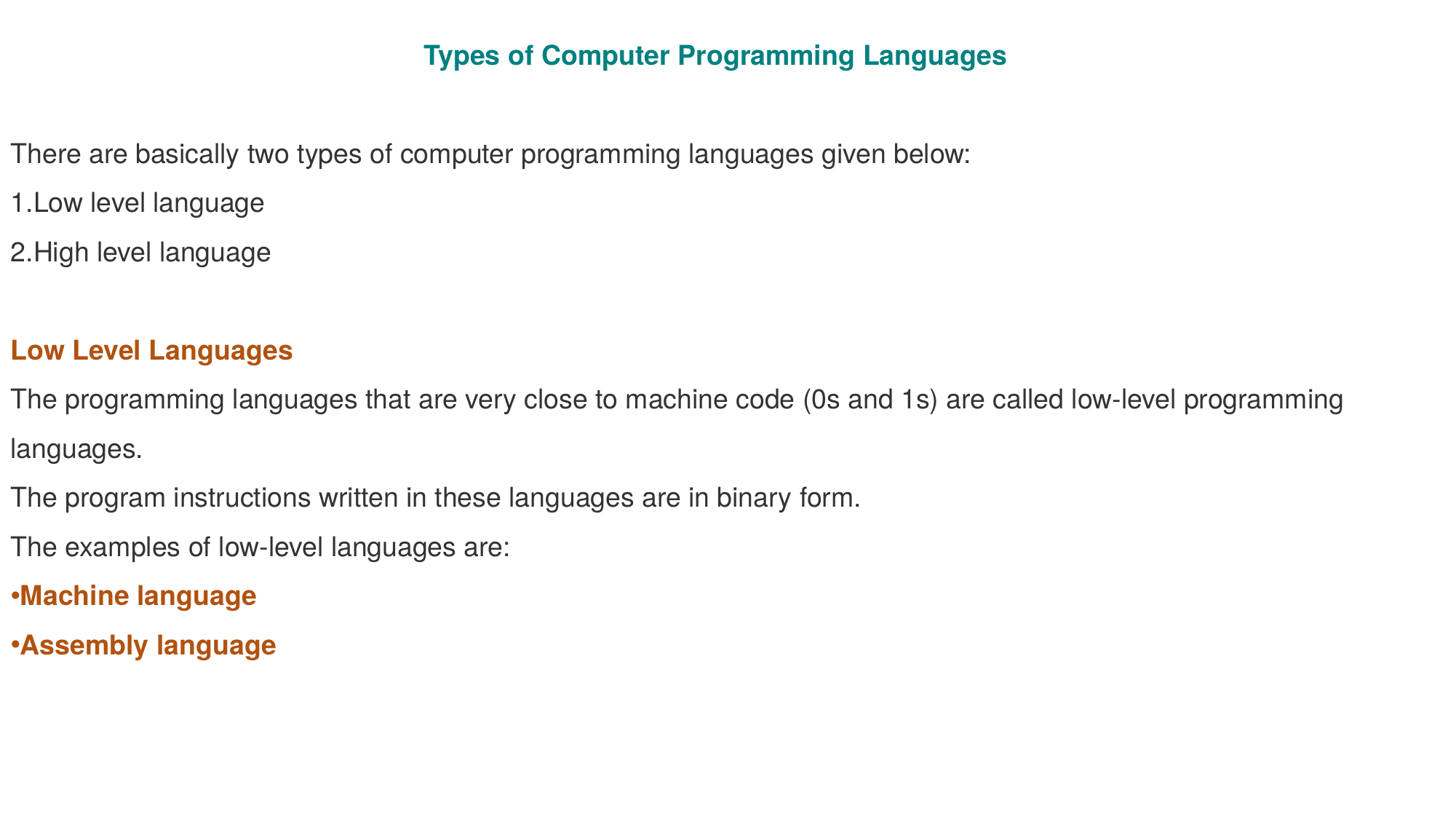

Types of Computer Programming Languages

There are basically two types of computer programming languages given below:
Low level language
High level language

Low Level Languages
The programming languages that are very close to machine code (0s and 1s) are called low-level programming languages.
The program instructions written in these languages are in binary form.
The examples of low-level languages are:
Machine language
Assembly language